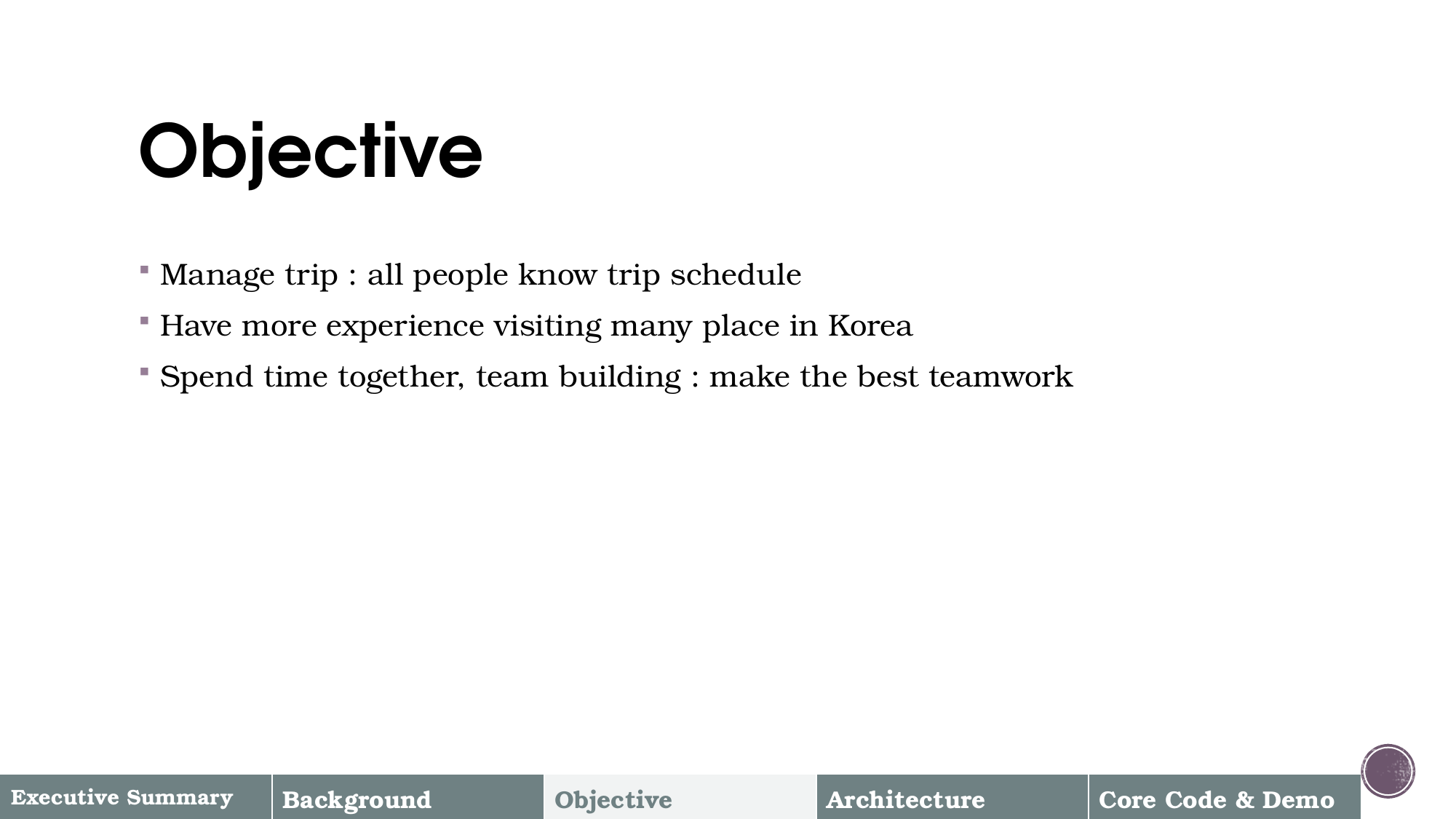

# Objective
Manage trip : all people know trip schedule
Have more experience visiting many place in Korea
Spend time together, team building : make the best teamwork
| Executive Summary | Background | Objective | Architecture | Core Code & Demo |
| --- | --- | --- | --- | --- |